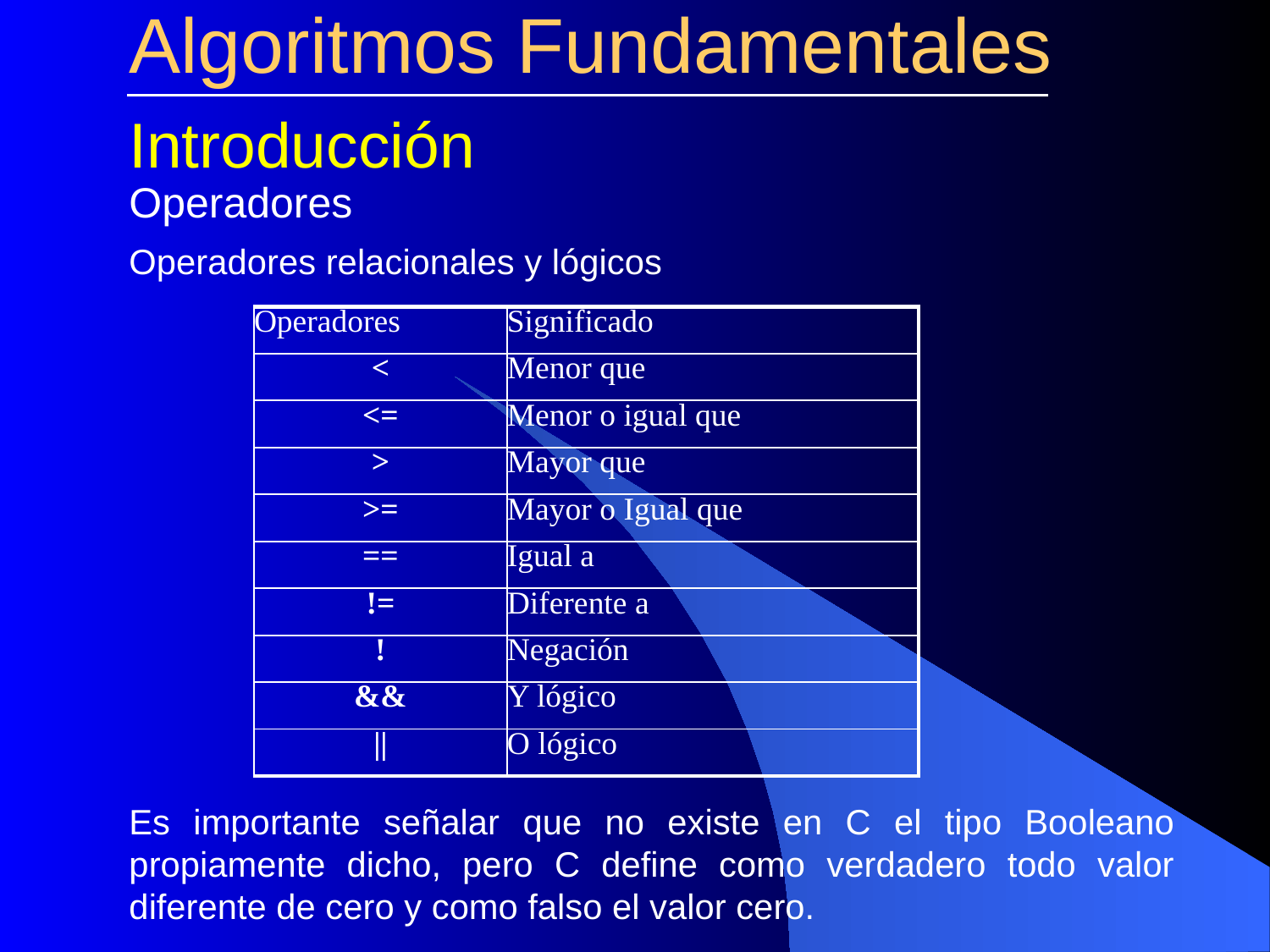

# Algoritmos Fundamentales
Introducción
Operadores
Operadores relacionales y lógicos
| Operadores | Significado |
| --- | --- |
| < | Menor que |
| <= | Menor o igual que |
| > | Mayor que |
| >= | Mayor o Igual que |
| == | Igual a |
| != | Diferente a |
| ! | Negación |
| && | Y lógico |
| || | O lógico |
Es importante señalar que no existe en C el tipo Booleano propiamente dicho, pero C define como verdadero todo valor diferente de cero y como falso el valor cero.